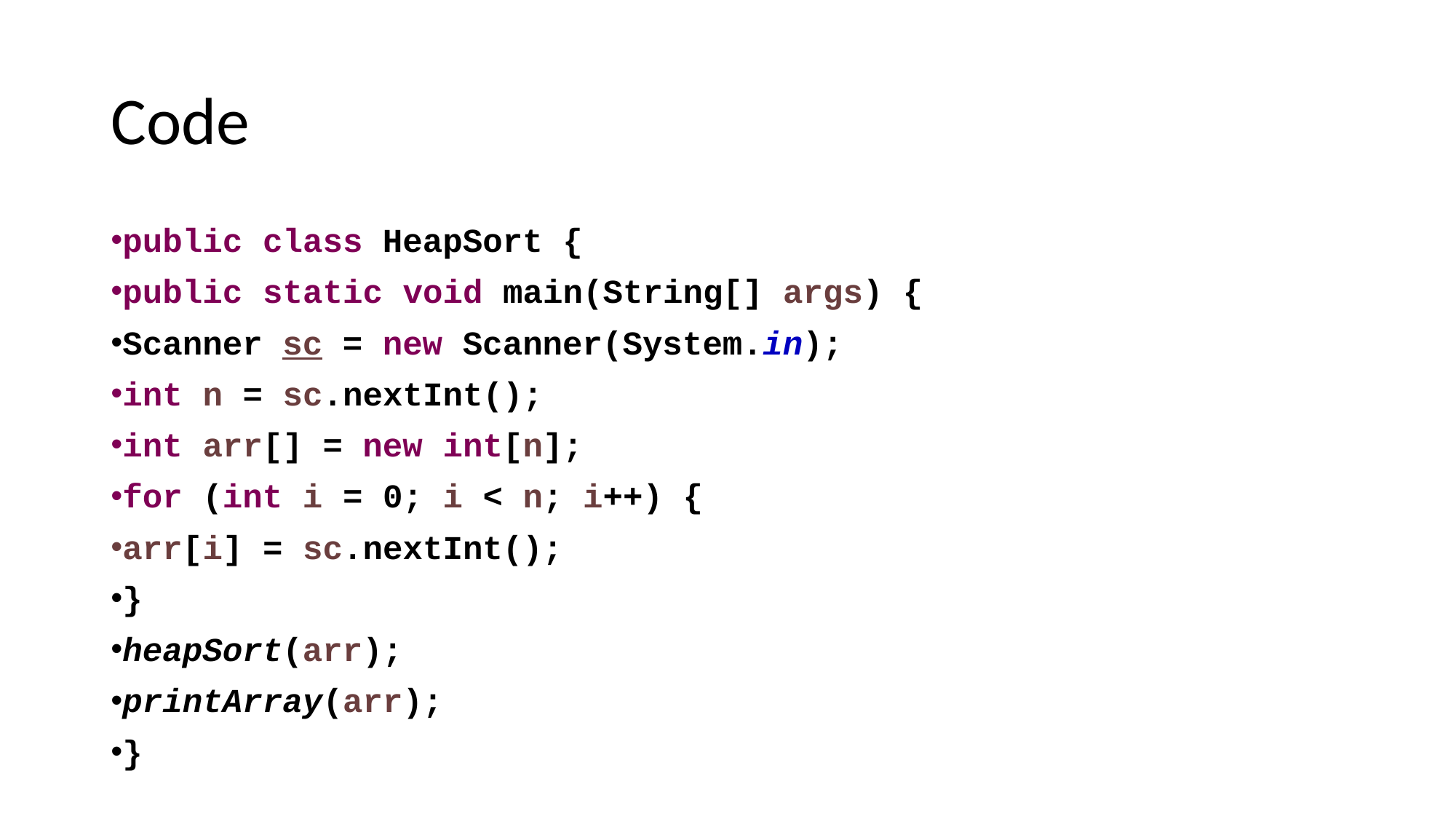

# Code
public class HeapSort {
public static void main(String[] args) {
Scanner sc = new Scanner(System.in);
int n = sc.nextInt();
int arr[] = new int[n];
for (int i = 0; i < n; i++) {
arr[i] = sc.nextInt();
}
heapSort(arr);
printArray(arr);
}